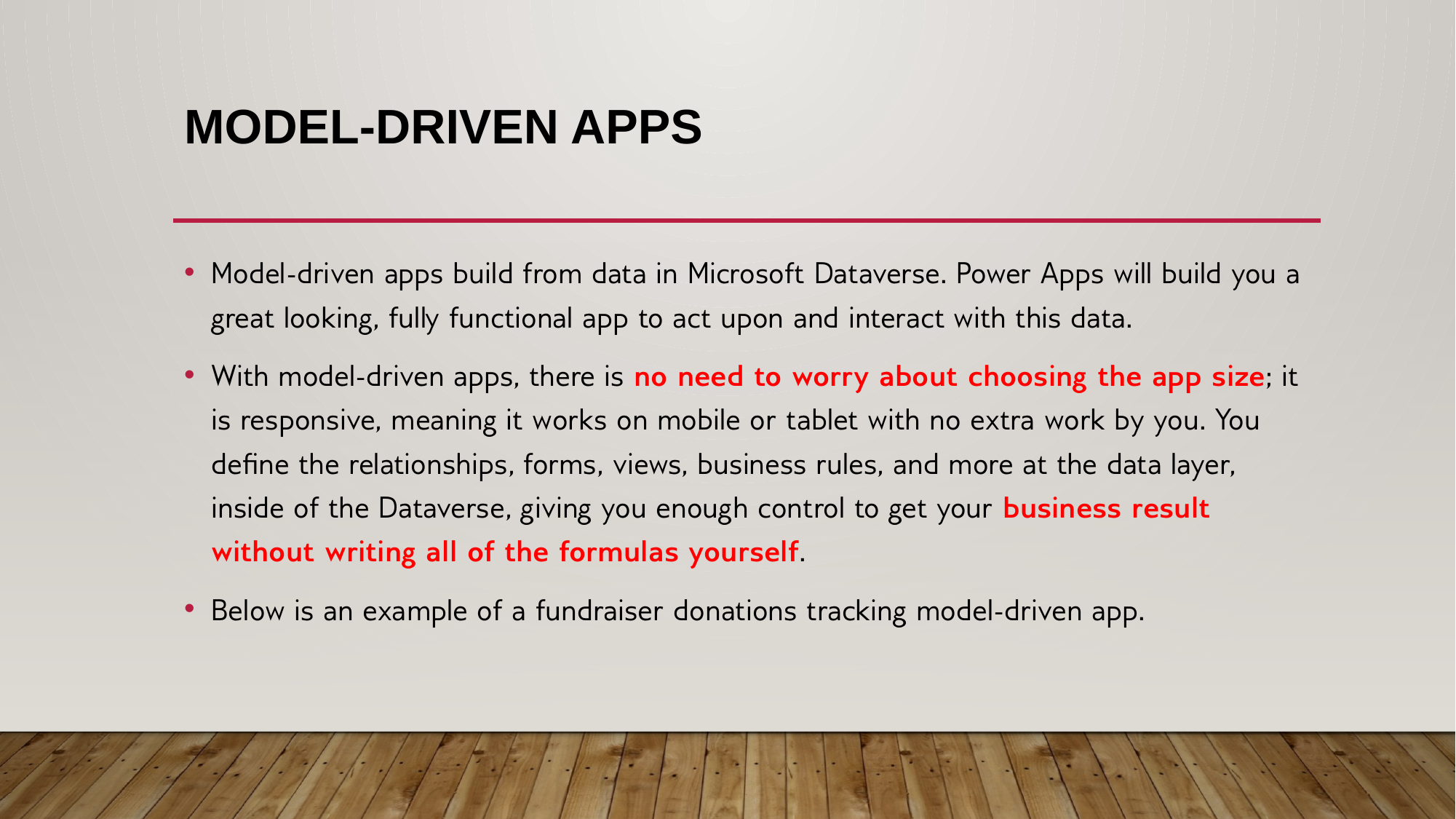

# Model-Driven Apps
Model-driven apps build from data in Microsoft Dataverse. Power Apps will build you a great looking, fully functional app to act upon and interact with this data.
With model-driven apps, there is no need to worry about choosing the app size; it is responsive, meaning it works on mobile or tablet with no extra work by you. You define the relationships, forms, views, business rules, and more at the data layer, inside of the Dataverse, giving you enough control to get your business result without writing all of the formulas yourself.
Below is an example of a fundraiser donations tracking model-driven app.